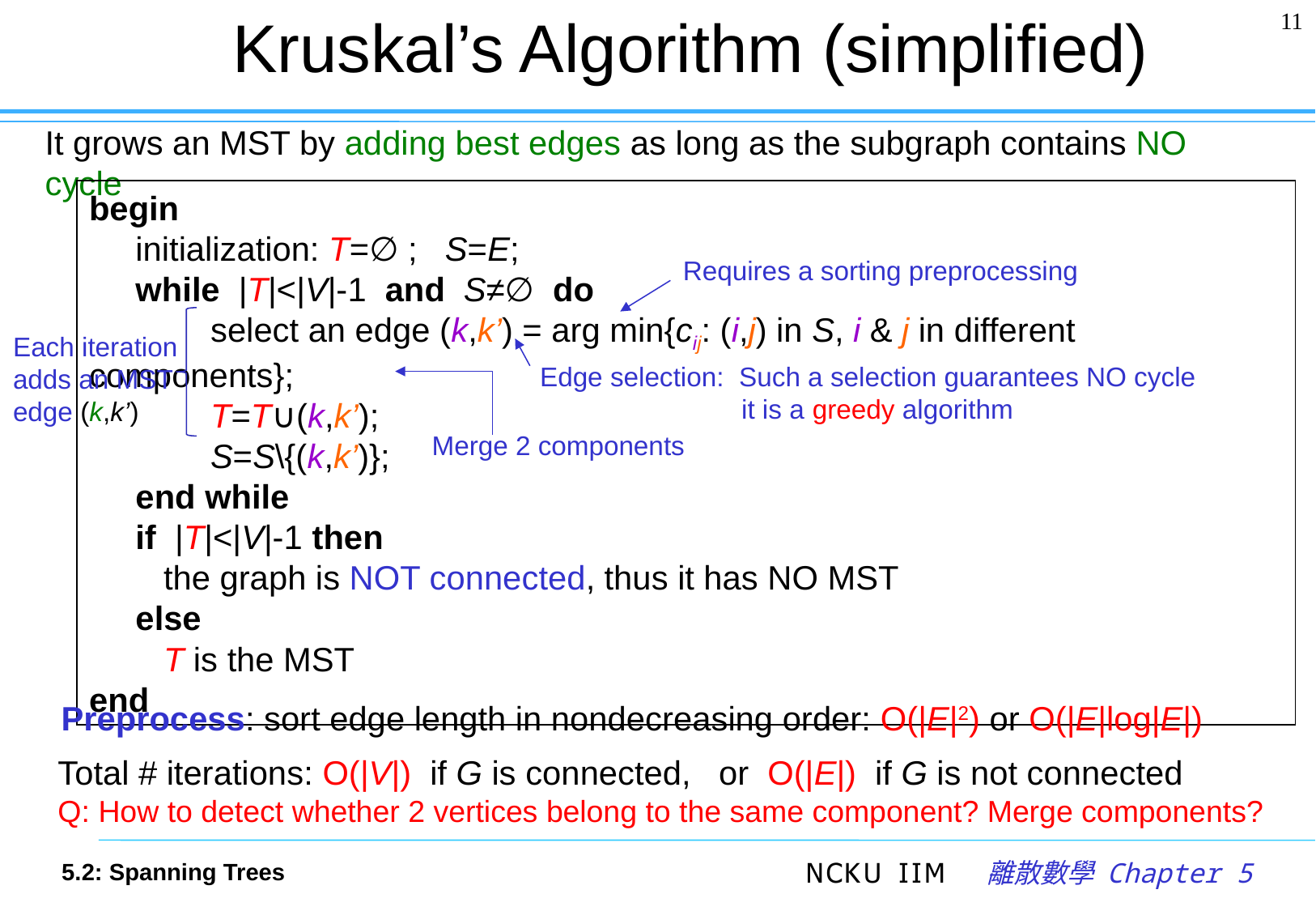

# Kruskal’s Algorithm (simplified)
11
It grows an MST by adding best edges as long as the subgraph contains NO cycle
begin
     initialization: T=∅ ;   S=E;
     while  |T|<|V|-1  and  S≠∅  do
	select an edge (k,k’) = arg min{cij: (i,j) in S, i & j in different components};
	T=T∪(k,k’);
	S=S\{(k,k’)};
     end while
     if  |T|<|V|-1 then
        the graph is NOT connected, thus it has NO MST
     else
        T is the MST
end
Requires a sorting preprocessing

Each iteration
adds an MST
edge (k,k’)

Edge selection:  Such a selection guarantees NO cycle
                           it is a greedy algorithm

Merge 2 components
Preprocess: sort edge length in nondecreasing order: O(|E|2) or O(|E|log|E|)
Total # iterations: O(|V|)  if G is connected,   or  O(|E|)  if G is not connected
Q: How to detect whether 2 vertices belong to the same component? Merge components?
5.2: Spanning Trees